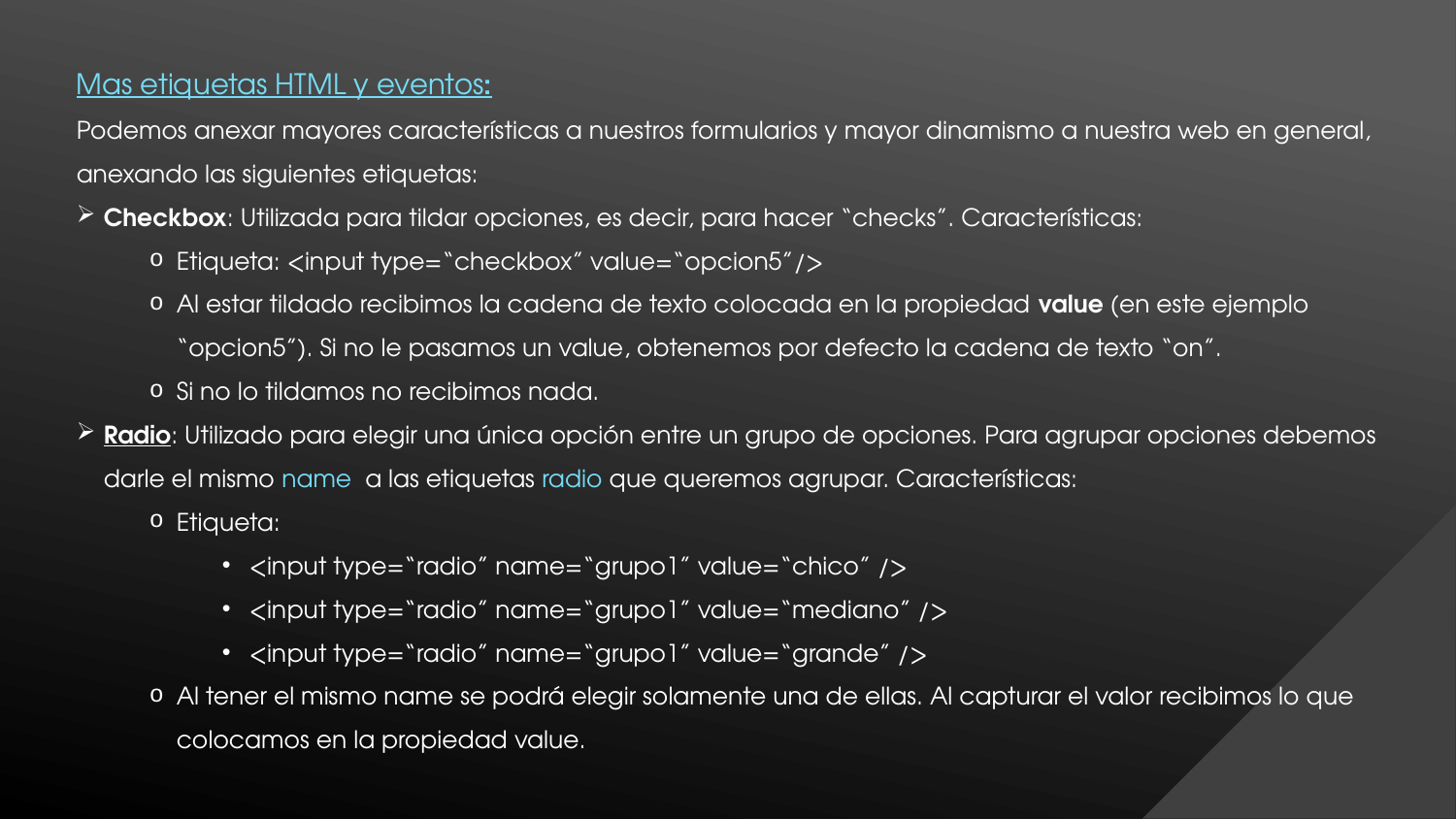

Mas etiquetas HTML y eventos:
Podemos anexar mayores características a nuestros formularios y mayor dinamismo a nuestra web en general, anexando las siguientes etiquetas:
Checkbox: Utilizada para tildar opciones, es decir, para hacer “checks”. Características:
Etiqueta: <input type=“checkbox” value=“opcion5”/>
Al estar tildado recibimos la cadena de texto colocada en la propiedad value (en este ejemplo “opcion5”). Si no le pasamos un value, obtenemos por defecto la cadena de texto “on”.
Si no lo tildamos no recibimos nada.
Radio: Utilizado para elegir una única opción entre un grupo de opciones. Para agrupar opciones debemos darle el mismo name  a las etiquetas radio que queremos agrupar. Características:
Etiqueta:
<input type=“radio” name=“grupo1” value=“chico” />
<input type=“radio” name=“grupo1” value=“mediano” />
<input type=“radio” name=“grupo1” value=“grande” />
Al tener el mismo name se podrá elegir solamente una de ellas. Al capturar el valor recibimos lo que colocamos en la propiedad value.